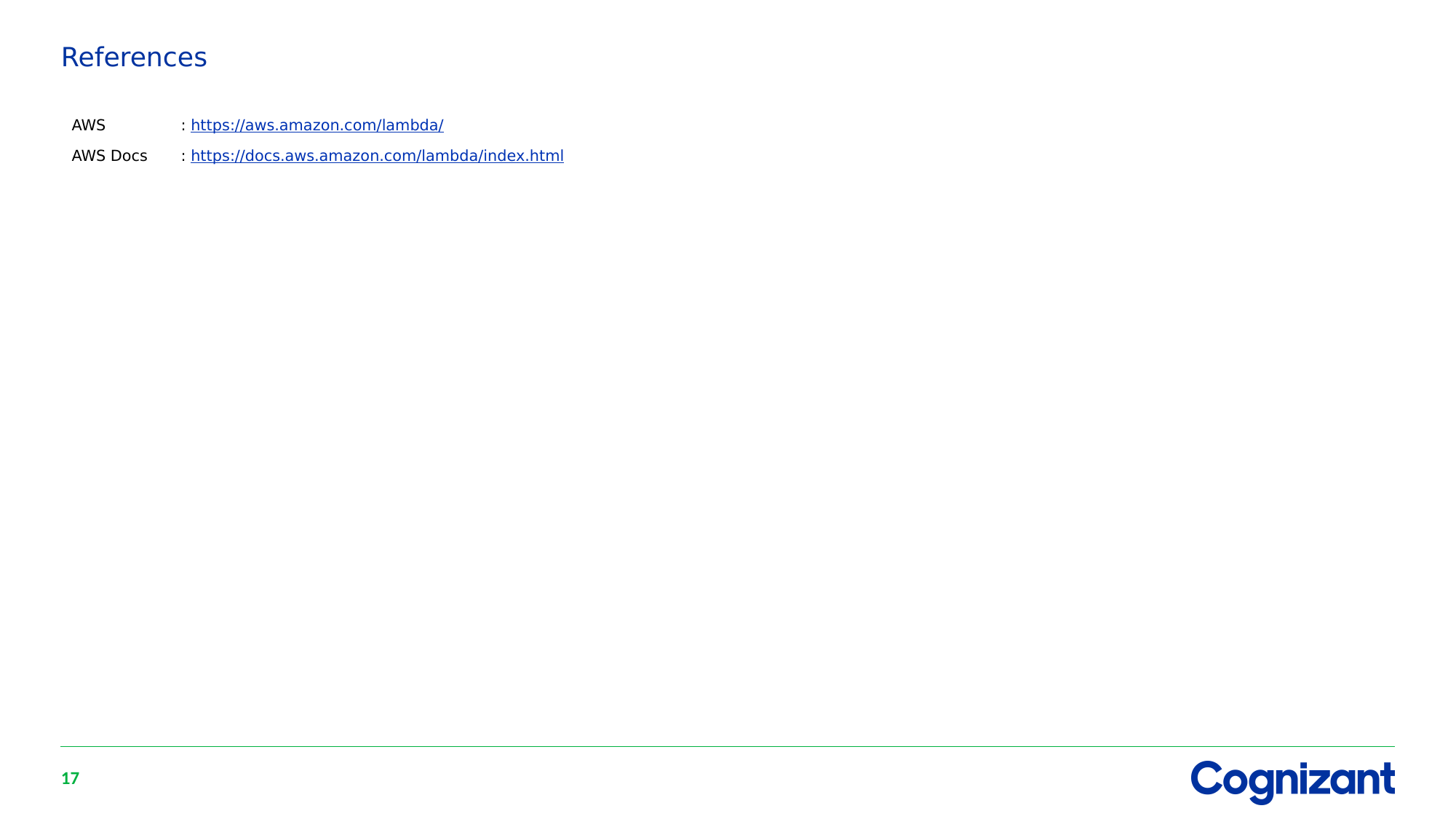

# References
AWS	: https://aws.amazon.com/lambda/
AWS Docs	: https://docs.aws.amazon.com/lambda/index.html

17